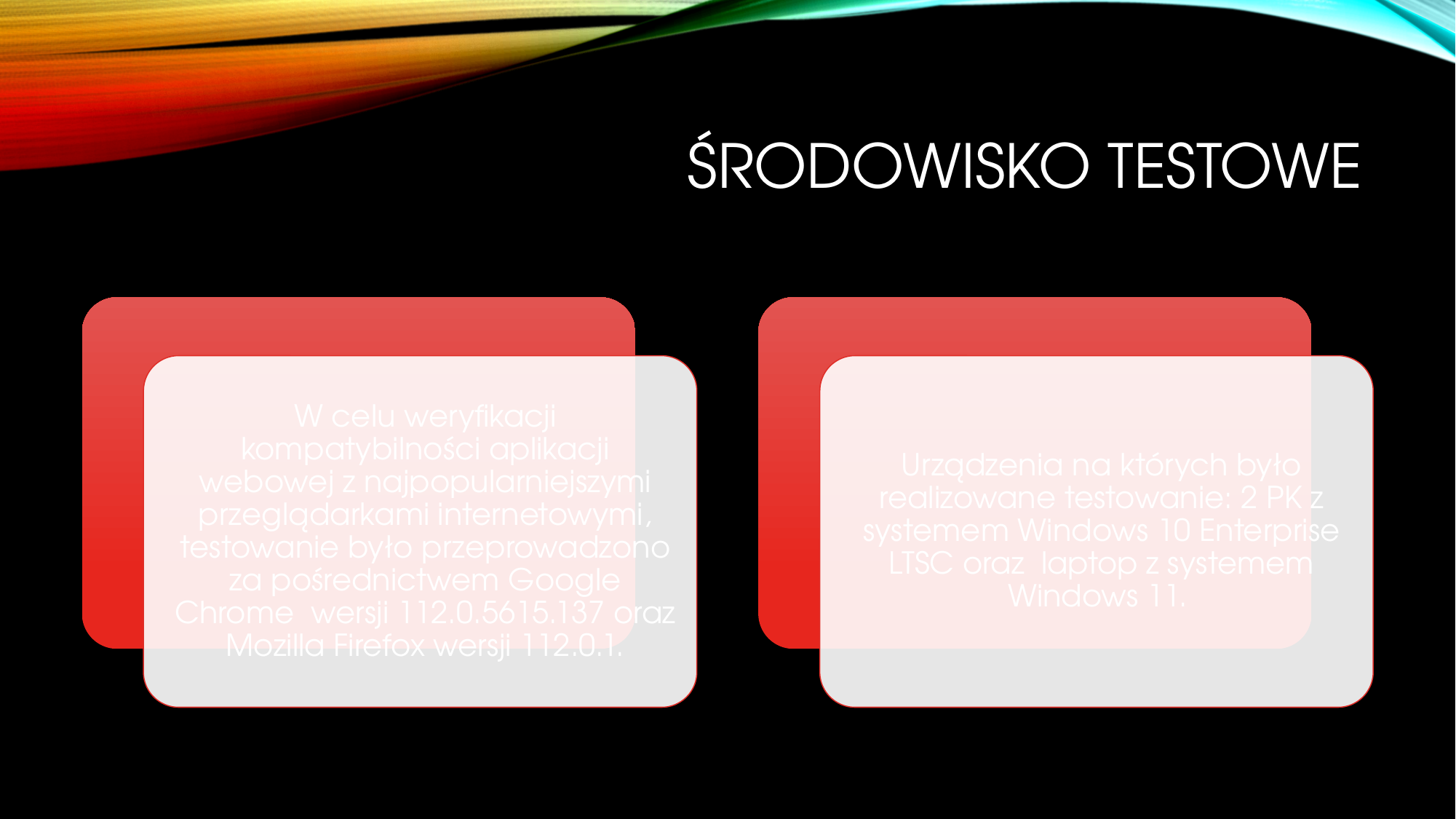

# Środowisko testowe
W celu weryfikacji kompatybilności aplikacji webowej z najpopularniejszymi przeglądarkami internetowymi, testowanie było przeprowadzono za pośrednictwem Google Chrome  wersji 112.0.5615.137 oraz Mozilla Firefox wersji 112.0.1.
Urządzenia na których było realizowane testowanie: 2 PK z systemem Windows 10 Enterprise LTSC oraz  laptop z systemem Windows 11.